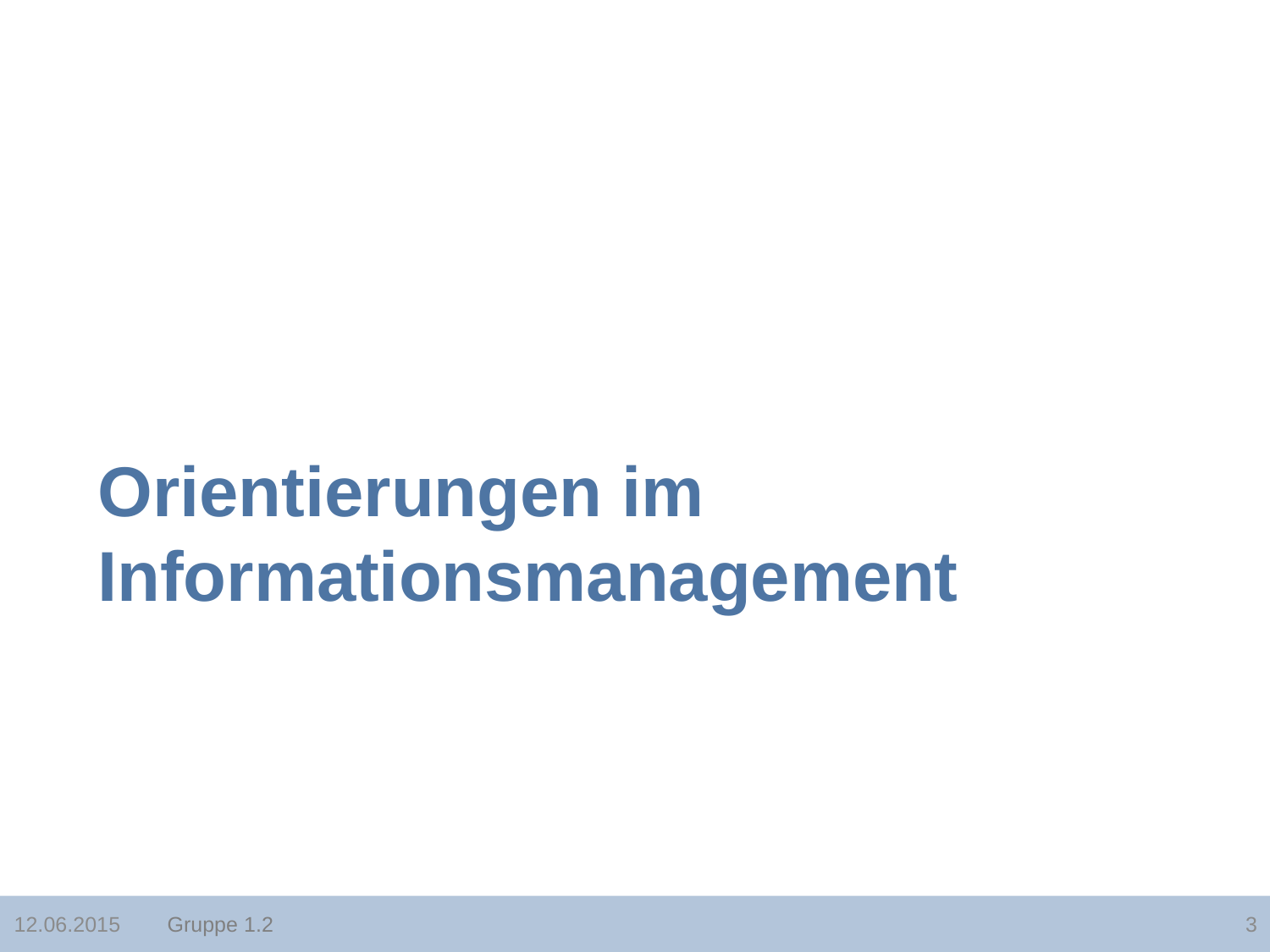

# Orientierungen im Informationsmanagement
Gruppe 1.2
12.06.2015
3